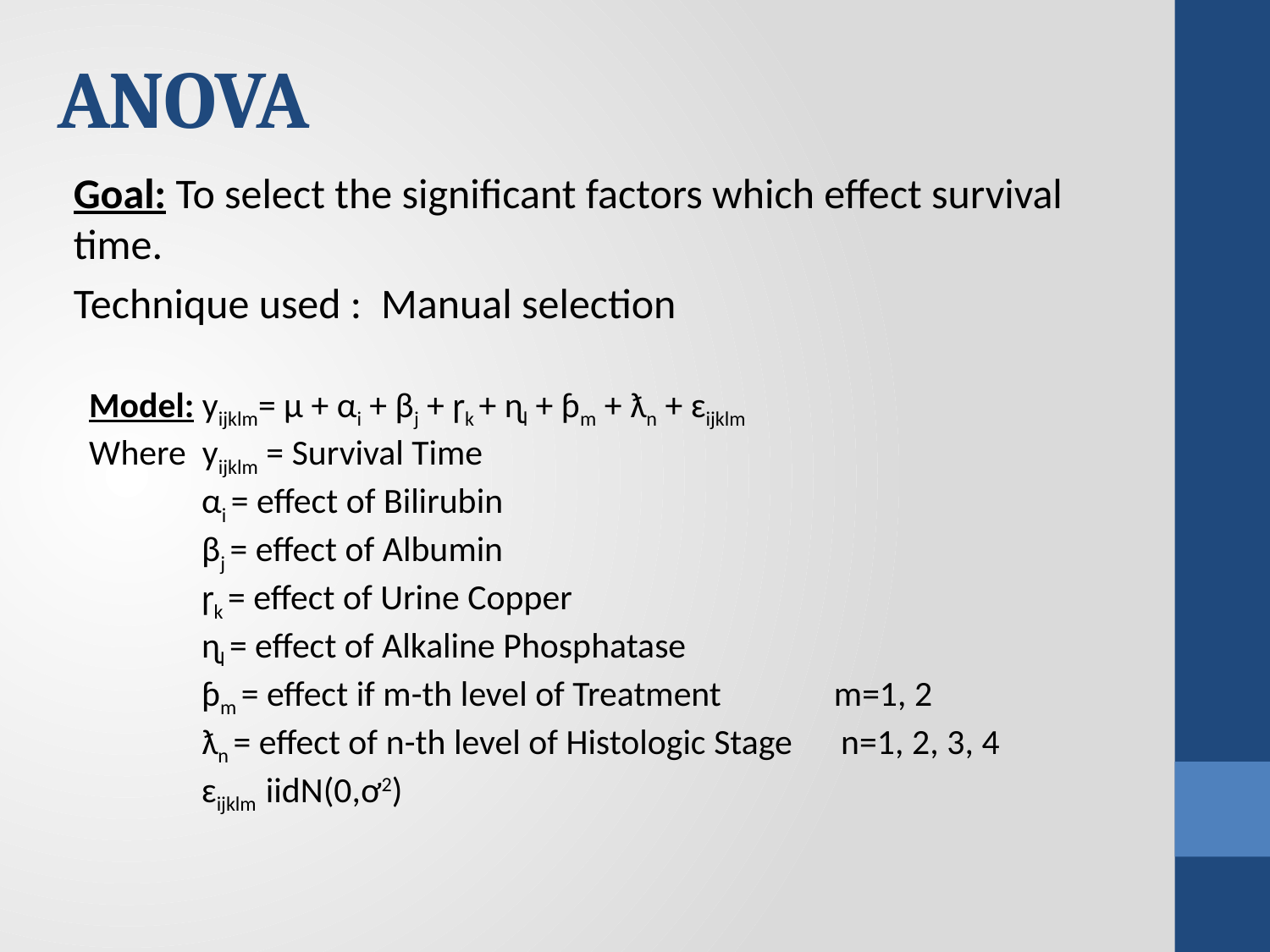

# ANOVA
Goal: To select the significant factors which effect survival time.
Technique used :  Manual selection

Model: yijklm= µ + αi + βj + ɼk + ɳl + ƥm + ƛn + ɛijklm
Where  yijklm = Survival Time
              αi = effect of Bilirubin
              βj = effect of Albumin
              ɼk = effect of Urine Copper
              ɳl = effect of Alkaline Phosphatase
              ƥm = effect if m-th level of Treatment              m=1, 2
              ƛn = effect of n-th level of Histologic Stage      n=1, 2, 3, 4
              ɛijklm  iidN(0,ơ2)